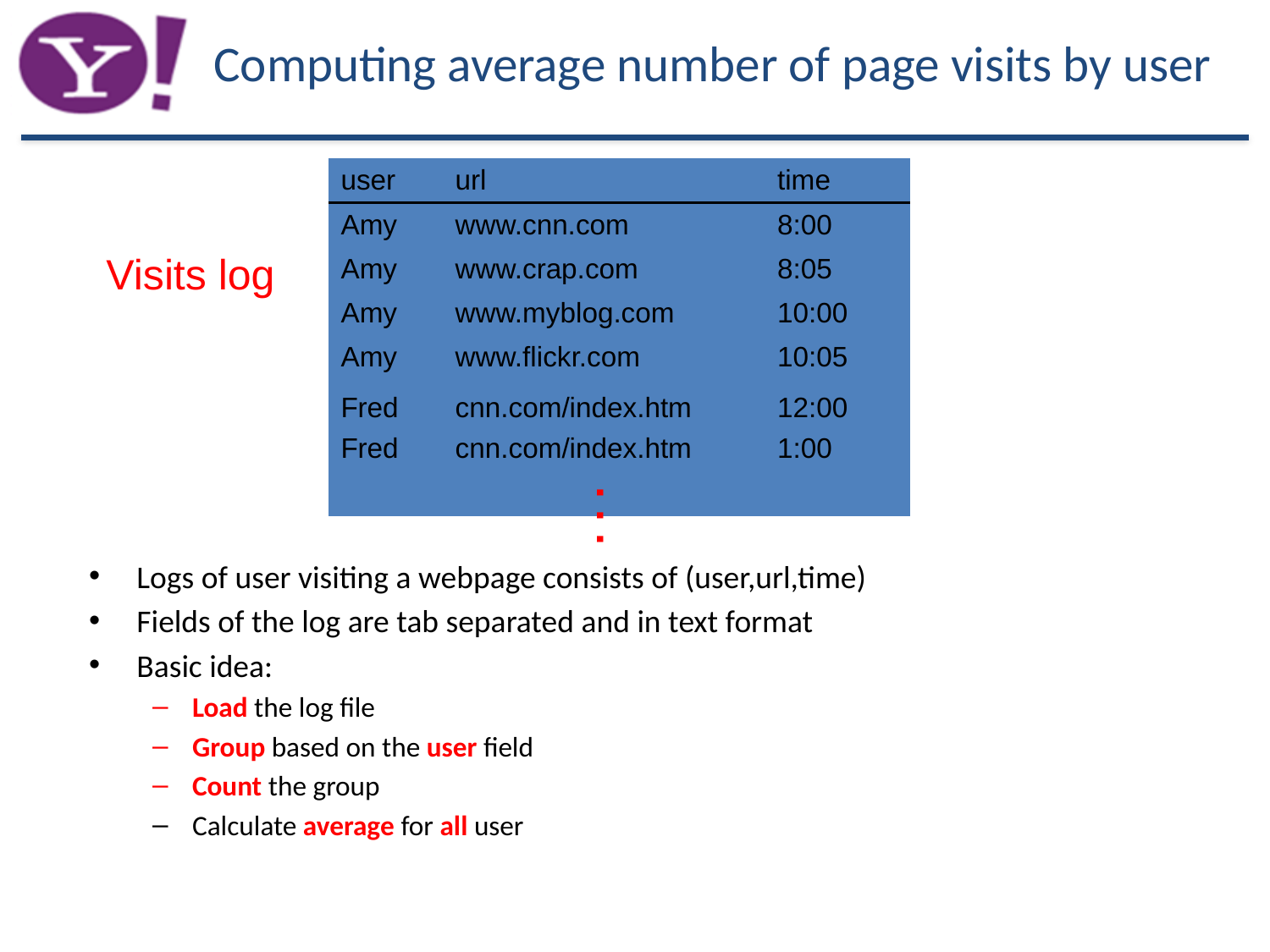

# Computing average number of page visits by user
| user | url | time |
| --- | --- | --- |
| Amy | www.cnn.com | 8:00 |
| Amy | www.crap.com | 8:05 |
| Amy | www.myblog.com | 10:00 |
| Amy | www.flickr.com | 10:05 |
| Fred Fred | cnn.com/index.htm cnn.com/index.htm | 12:00 1:00 |
Visits log
. . .
Logs of user visiting a webpage consists of (user,url,time)
Fields of the log are tab separated and in text format
Basic idea:
Load the log file
Group based on the user field
Count the group
Calculate average for all user